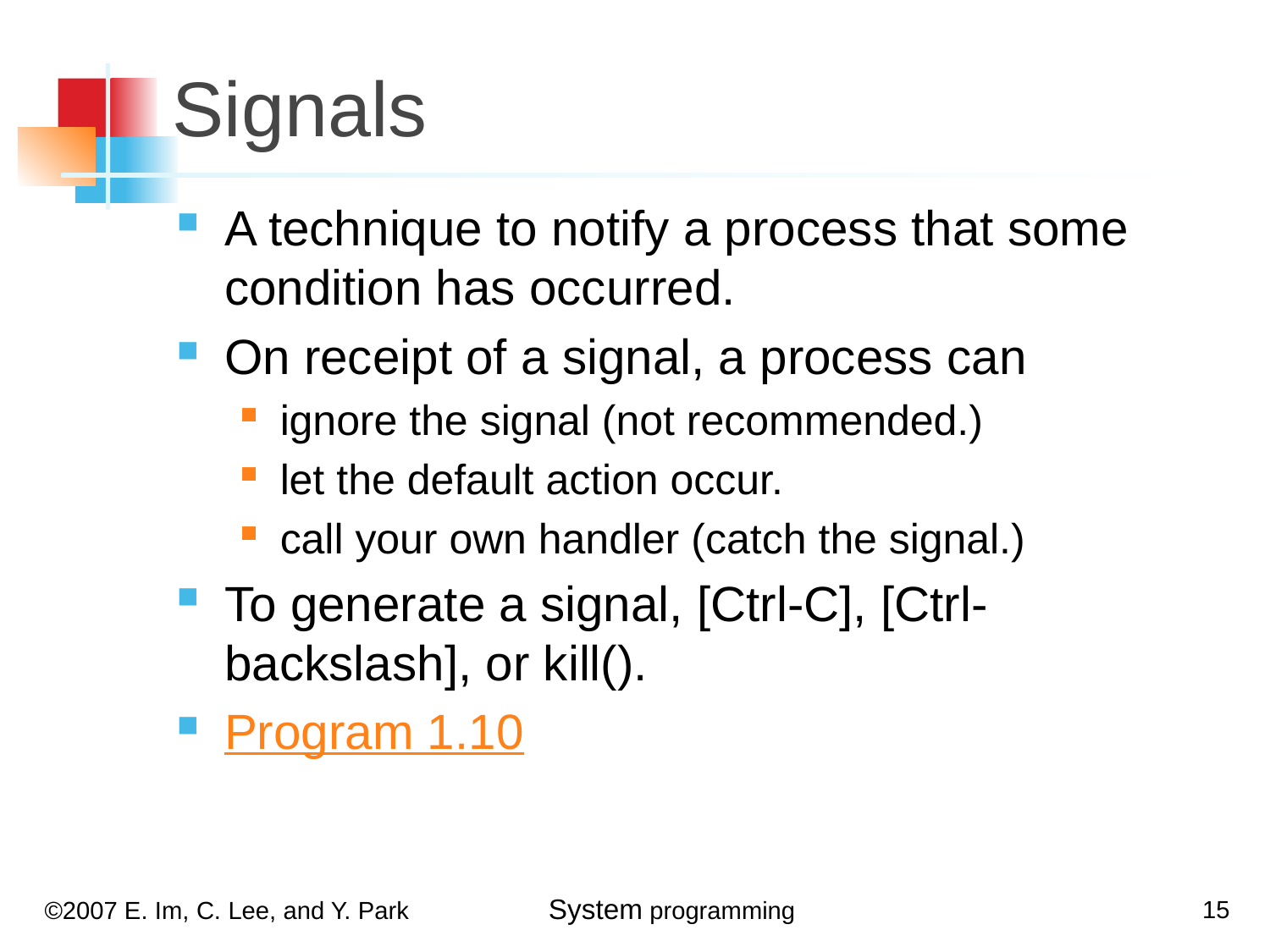

# Signals
A technique to notify a process that some condition has occurred.
On receipt of a signal, a process can
ignore the signal (not recommended.)
let the default action occur.
call your own handler (catch the signal.)
To generate a signal, [Ctrl-C], [Ctrl-backslash], or kill().
Program 1.10
15
©2007 E. Im, C. Lee, and Y. Park